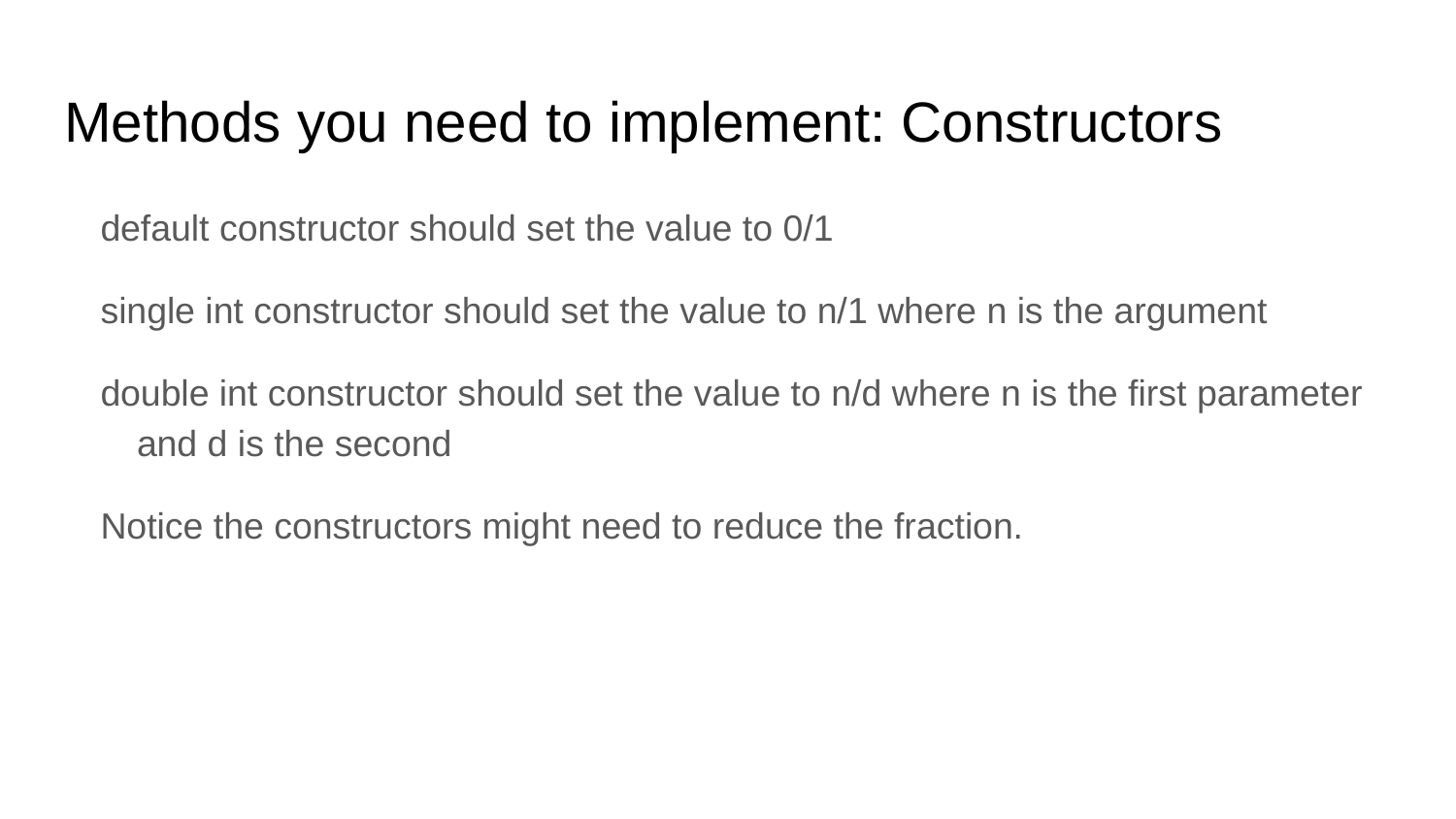

# Methods you need to implement: Constructors
default constructor should set the value to 0/1
single int constructor should set the value to n/1 where n is the argument
double int constructor should set the value to n/d where n is the first parameter and d is the second
Notice the constructors might need to reduce the fraction.